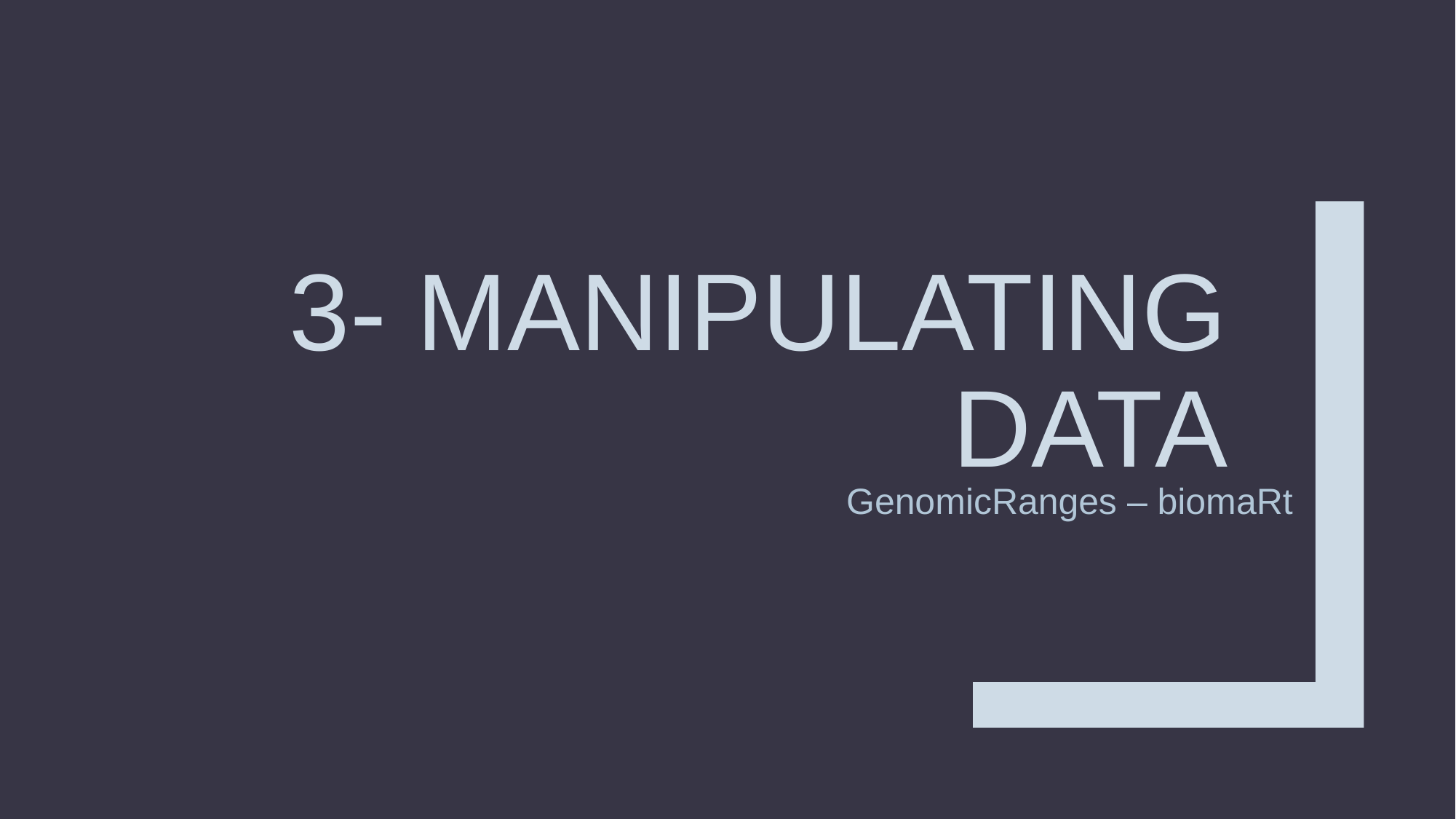

# 3- Manipulating data
GenomicRanges – biomaRt